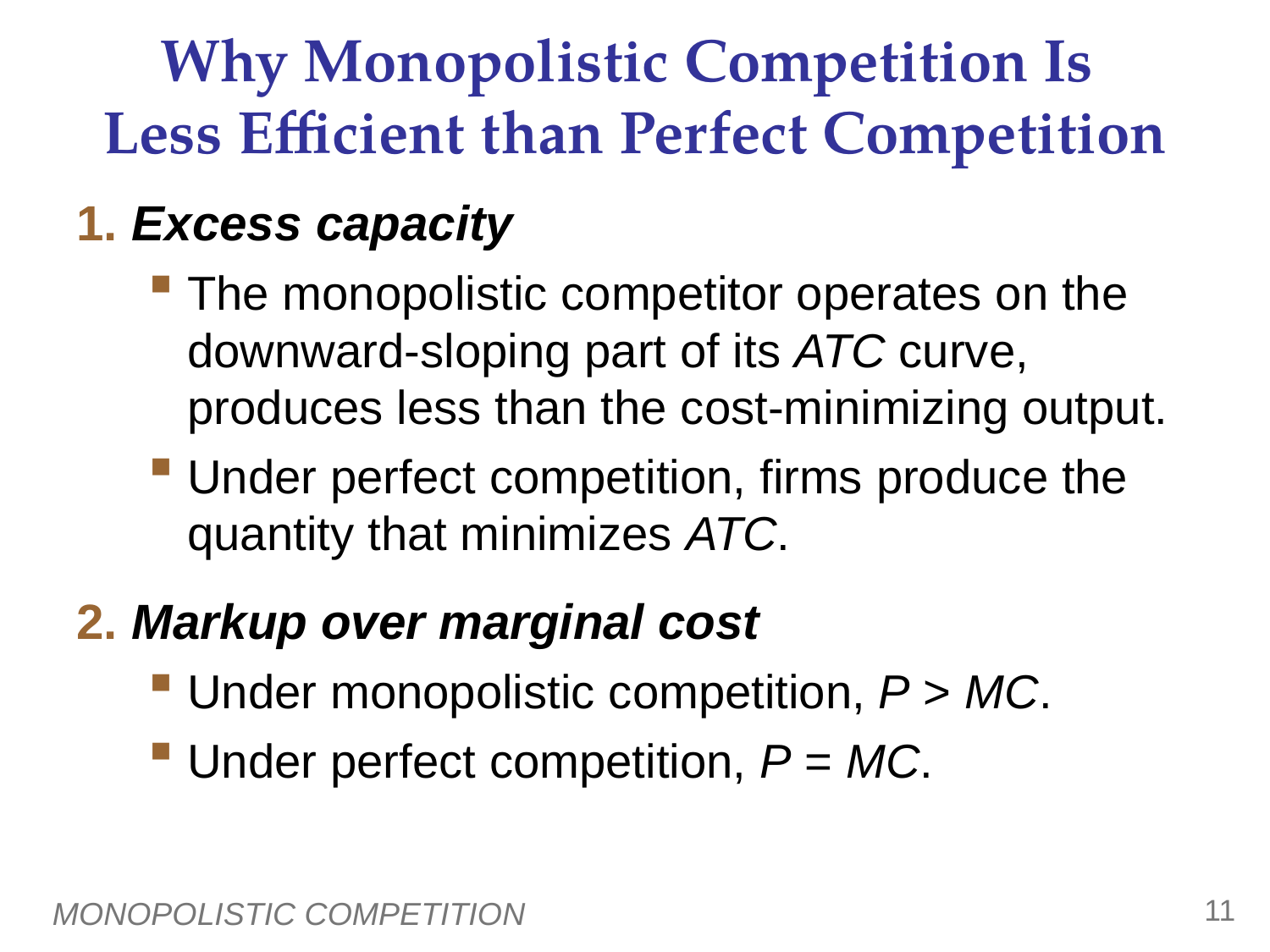

0
Why Monopolistic Competition Is
Less Efficient than Perfect Competition
1.	Excess capacity
The monopolistic competitor operates on the downward-sloping part of its ATC curve,
produces less than the cost-minimizing output.
Under perfect competition, firms produce the quantity that minimizes ATC.
2.	Markup over marginal cost
Under monopolistic competition, P > MC.
Under perfect competition, P = MC.
11
MONOPOLISTIC COMPETITION